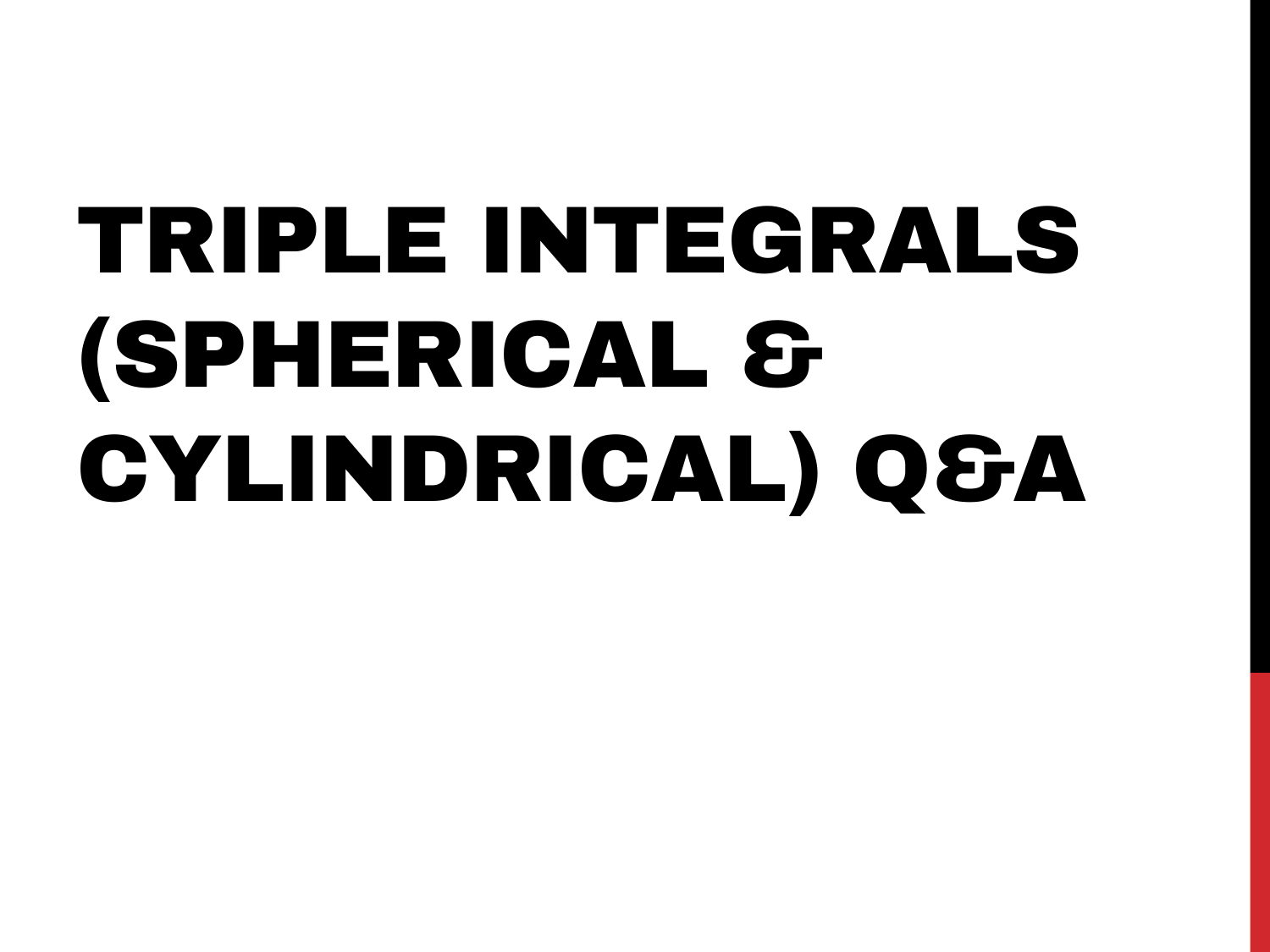

# Triple Integrals (Spherical & Cylindrical) Q&A